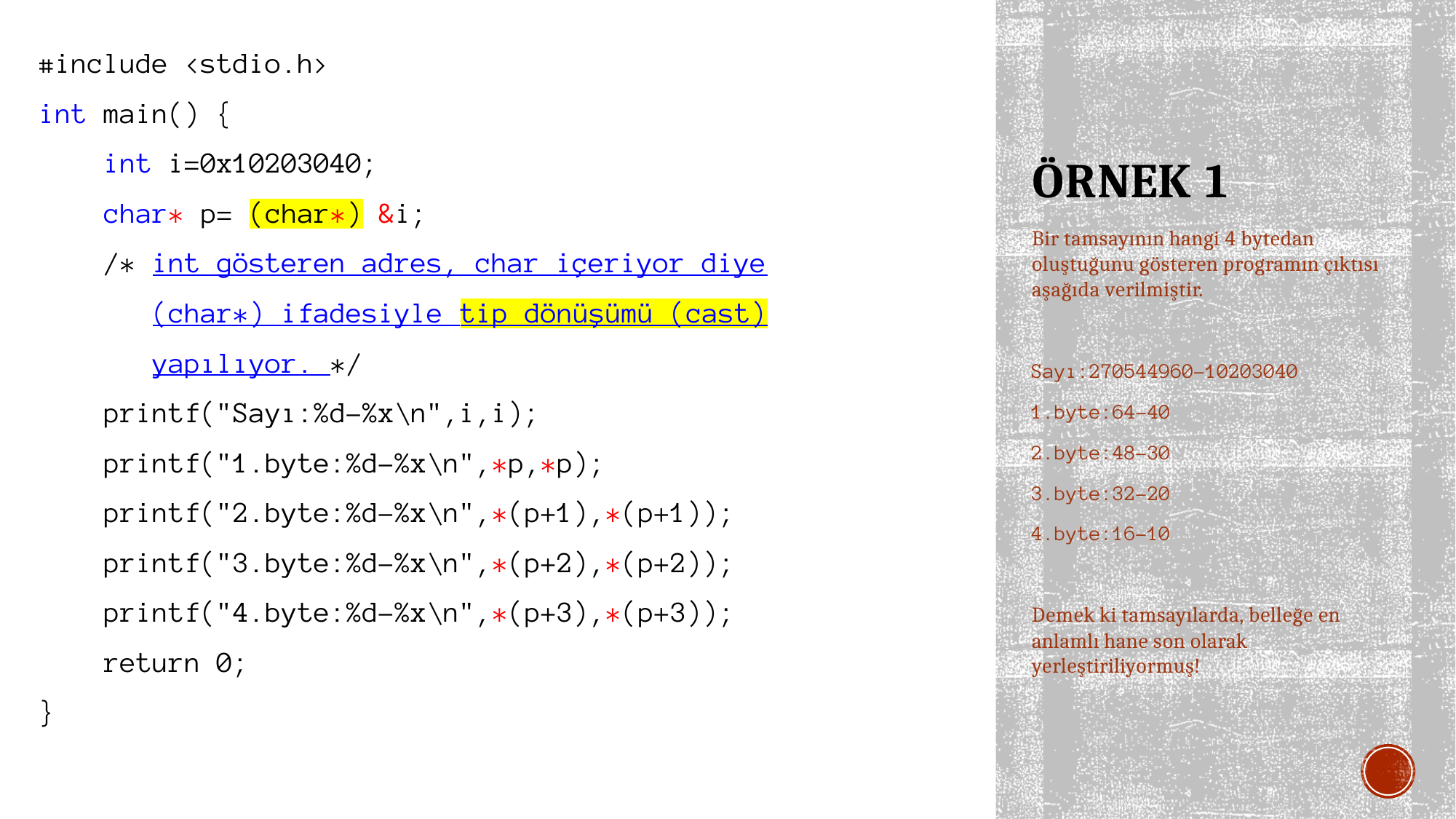

#include <stdio.h>
int main() {
    int i=0x10203040;
    char* p= (char*) &i;
    /* int gösteren adres, char içeriyor diye
       (char*) ifadesiyle tip dönüşümü (cast)
       yapılıyor. */
    printf("Sayı:%d-%x\n",i,i);
    printf("1.byte:%d-%x\n",*p,*p);
    printf("2.byte:%d-%x\n",*(p+1),*(p+1));
    printf("3.byte:%d-%x\n",*(p+2),*(p+2));
    printf("4.byte:%d-%x\n",*(p+3),*(p+3));
    return 0;
}
# ÖRNEK 1
Bir tamsayının hangi 4 bytedan oluştuğunu gösteren programın çıktısı aşağıda verilmiştir.

Sayı:270544960-10203040
1.byte:64-40
2.byte:48-30
3.byte:32-20
4.byte:16-10

Demek ki tamsayılarda, belleğe en anlamlı hane son olarak yerleştiriliyormuş!